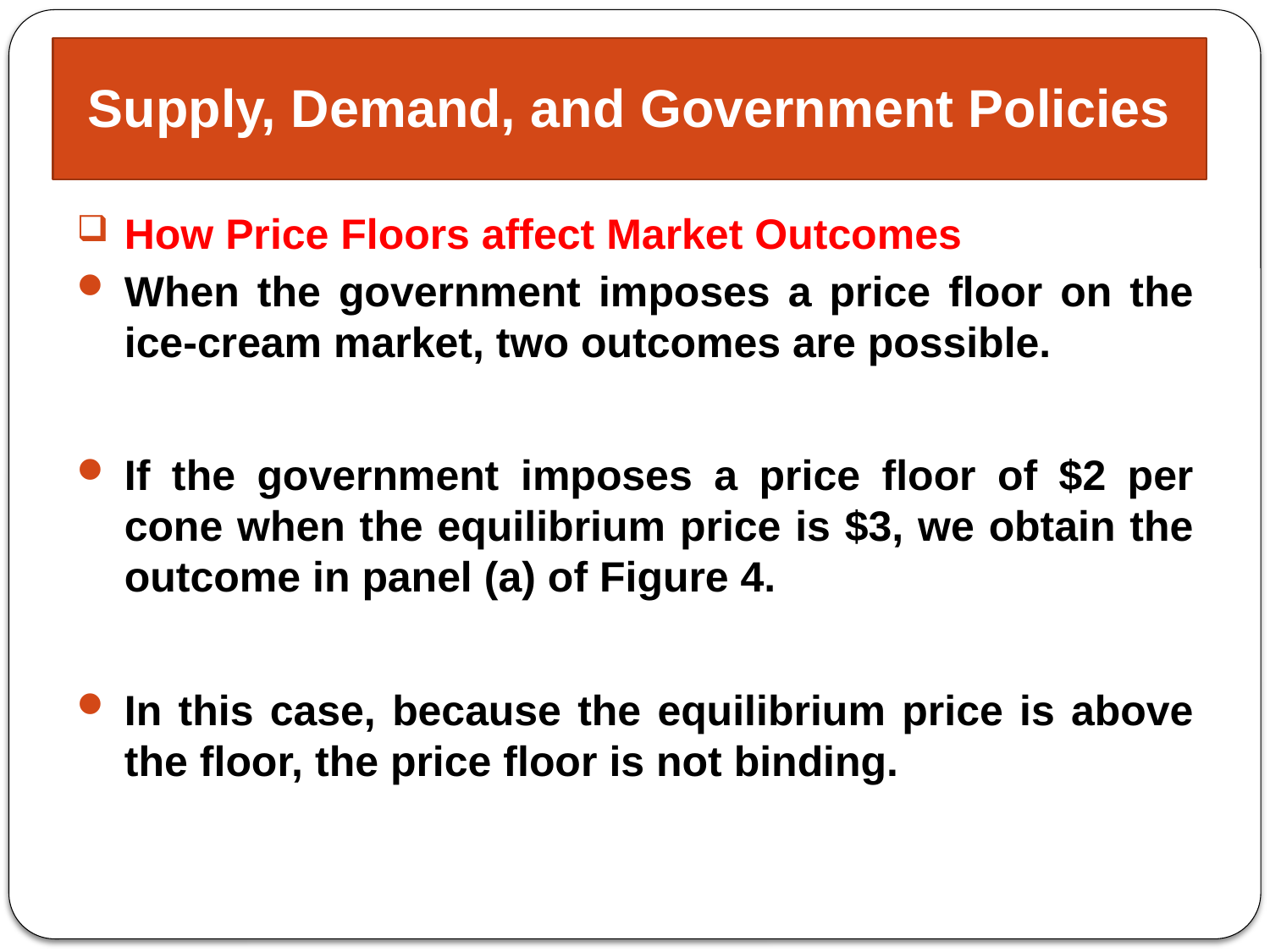

# Supply, Demand, and Government Policies
How Price Floors affect Market Outcomes
When the government imposes a price floor on the ice-cream market, two outcomes are possible.

If the government imposes a price floor of $2 per cone when the equilibrium price is $3, we obtain the outcome in panel (a) of Figure 4.

In this case, because the equilibrium price is above the floor, the price floor is not binding.